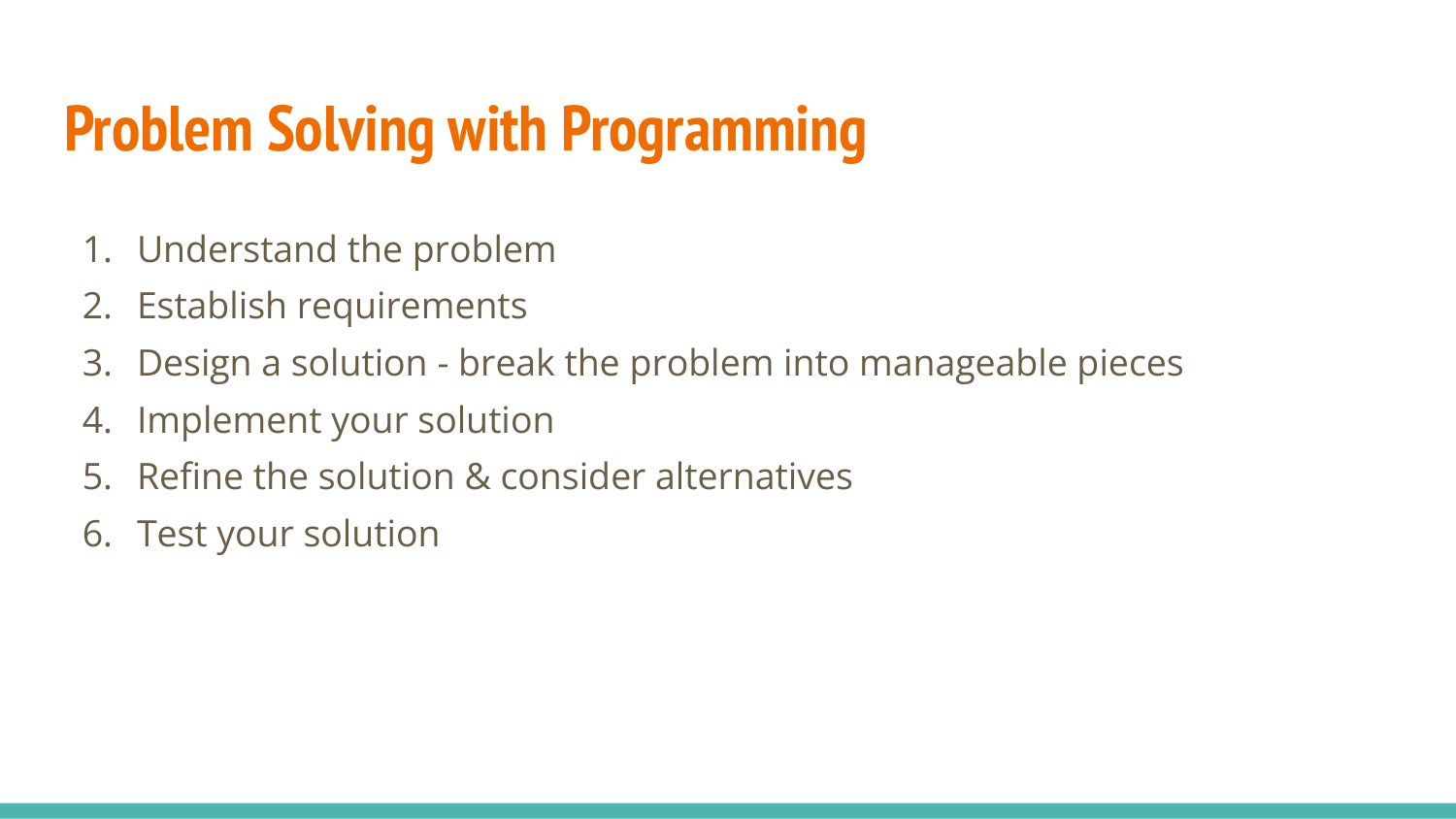

# Problem Solving with Programming
Understand the problem
Establish requirements
Design a solution - break the problem into manageable pieces
Implement your solution
Refine the solution & consider alternatives
Test your solution